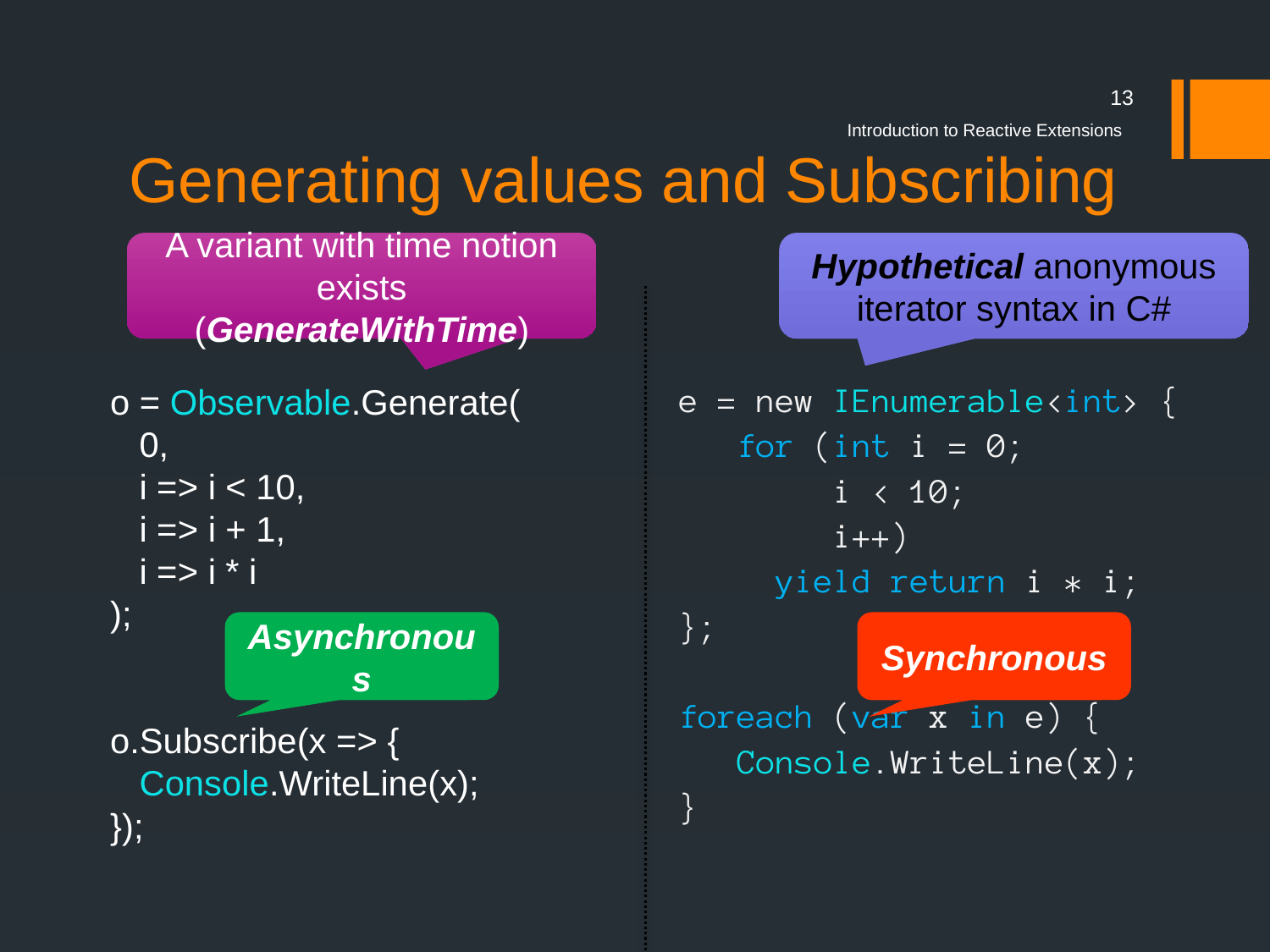

# Generating values and Subscribing
13
Introduction to Reactive Extensions
A variant with time notion exists (GenerateWithTime)
Hypothetical anonymous iterator syntax in C#
o = Observable.Generate(
   0,
   i => i < 10,
   i => i + 1,
   i => i * i
);

o.Subscribe(x => {
   Console.WriteLine(x);
});
e = new IEnumerable<int> {
   for (int i = 0;
        i < 10;
        i++)
     yield return i * i;
};

foreach (var x in e) {
   Console.WriteLine(x);
}
Synchronous
Asynchronous